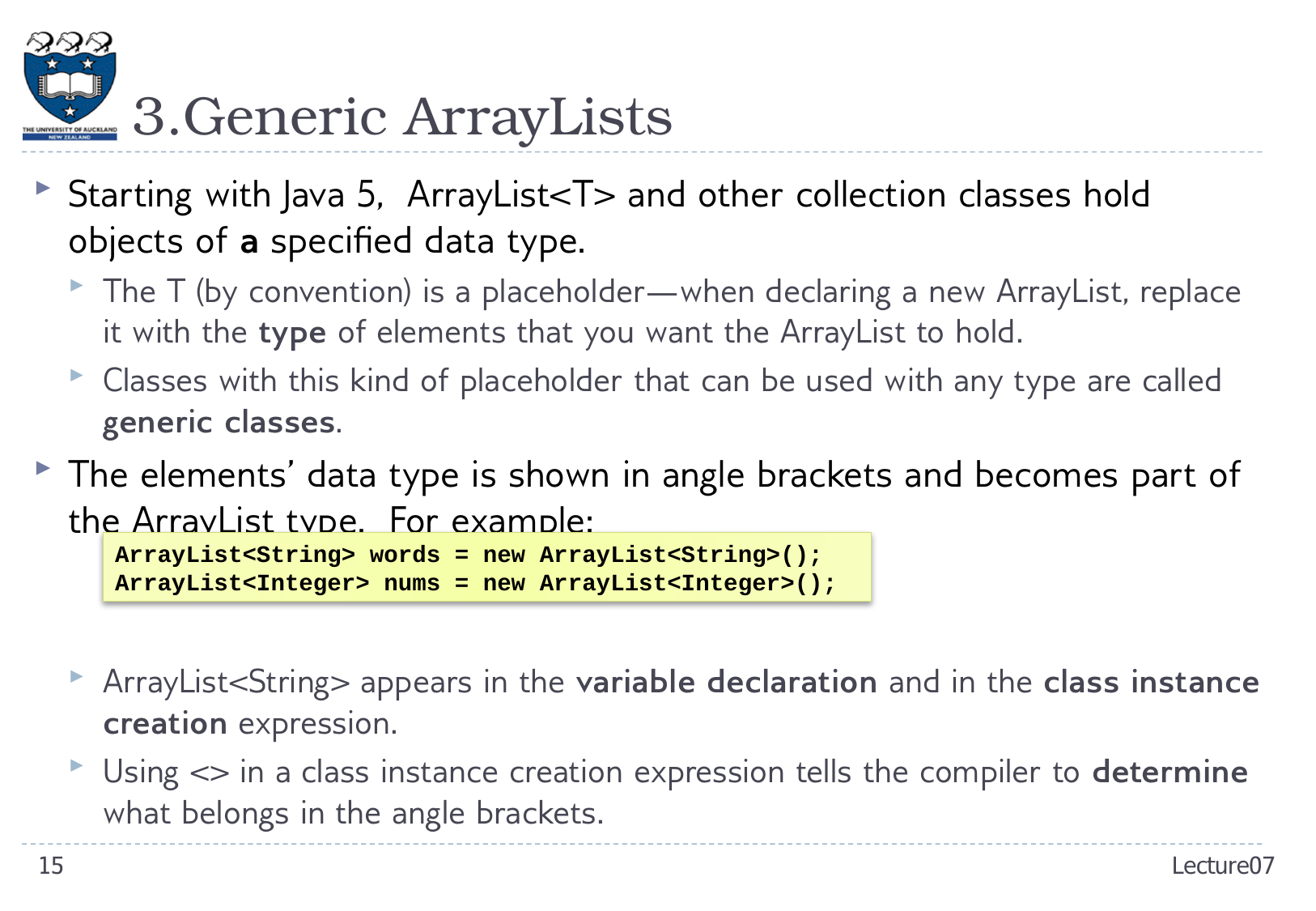

# 3.Generic ArrayLists
Starting with Java 5,  ArrayList<T> and other collection classes hold objects of a specified data type.
The T (by convention) is a placeholder—when declaring a new ArrayList, replace it with the type of elements that you want the ArrayList to hold.
Classes with this kind of placeholder that can be used with any type are called generic classes.
The elements’ data type is shown in angle brackets and becomes part of the ArrayList type.  For example:

ArrayList<String> appears in the variable declaration and in the class instance creation expression.
Using <> in a class instance creation expression tells the compiler to determine what belongs in the angle brackets.
ArrayList<String> words = new ArrayList<String>();
ArrayList<Integer> nums = new ArrayList<Integer>();
15
Lecture07